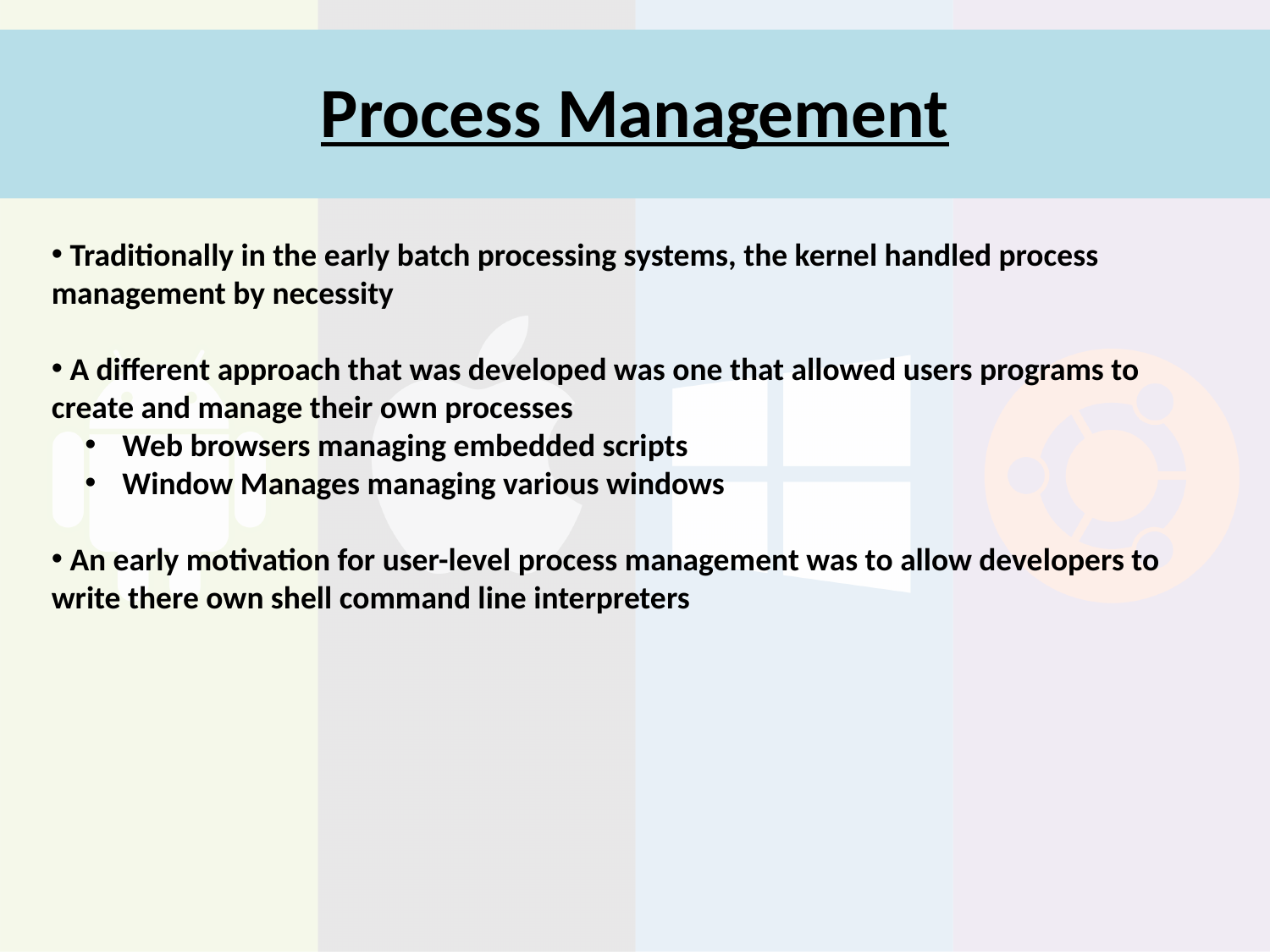

# Process Management
 Traditionally in the early batch processing systems, the kernel handled process management by necessity

 A different approach that was developed was one that allowed users programs to create and manage their own processes
 Web browsers managing embedded scripts
 Window Manages managing various windows

 An early motivation for user-level process management was to allow developers to write there own shell command line interpreters